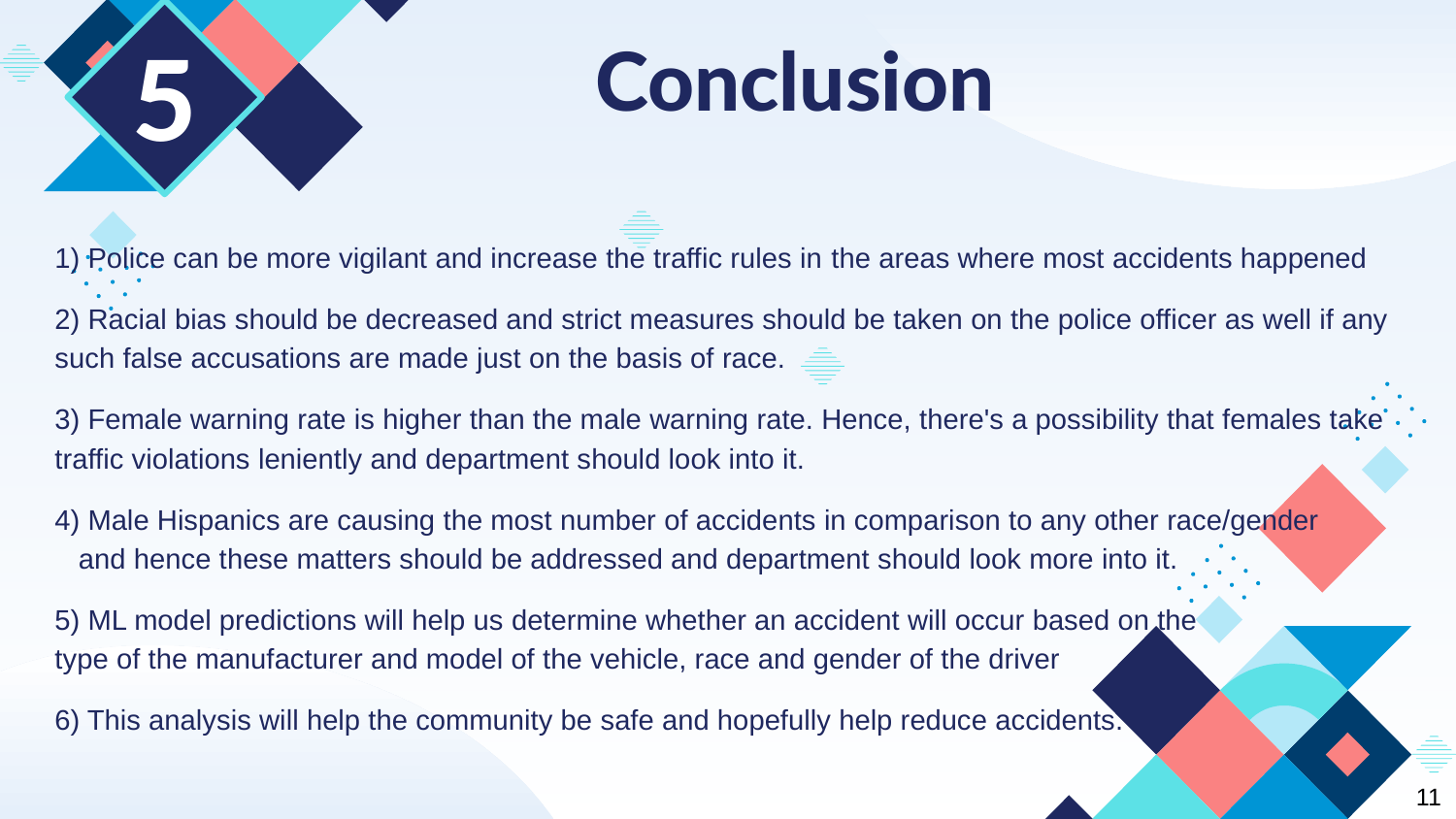

# Conclusion
5

1) Police can be more vigilant and increase the traffic rules in the areas where most accidents happened
2) Racial bias should be decreased and strict measures should be taken on the police officer as well if any such false accusations are made just on the basis of race.
3) Female warning rate is higher than the male warning rate. Hence, there's a possibility that females take traffic violations leniently and department should look into it.
4) Male Hispanics are causing the most number of accidents in comparison to any other race/gender              and hence these matters should be addressed and department should look more into it.
5) ML model predictions will help us determine whether an accident will occur based on the 	                   type of the manufacturer and model of the vehicle, race and gender of the driver
6) This analysis will help the community be safe and hopefully help reduce accidents.

11